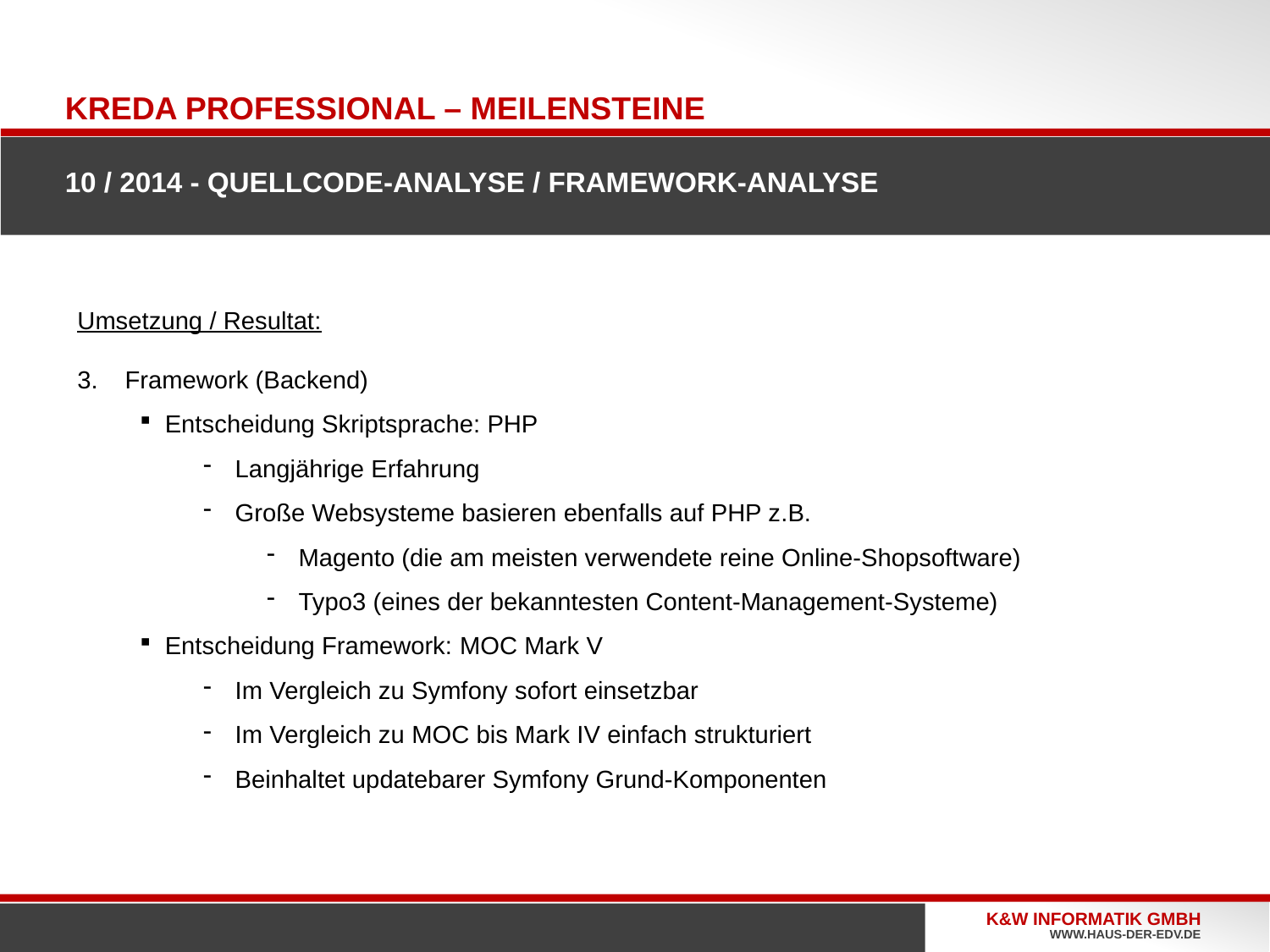

ALLGEMEINES
# Kreda Professional – Meilensteine 10 / 2014 - Quellcode-Analyse / Framework-Analyse
Umsetzung / Resultat:
Framework (Backend)
Entscheidung Skriptsprache: PHP
Langjährige Erfahrung
Große Websysteme basieren ebenfalls auf PHP z.B.
Magento (die am meisten verwendete reine Online-Shopsoftware)
Typo3 (eines der bekanntesten Content-Management-Systeme)
Entscheidung Framework: MOC Mark V
Im Vergleich zu Symfony sofort einsetzbar
Im Vergleich zu MOC bis Mark IV einfach strukturiert
Beinhaltet updatebarer Symfony Grund-Komponenten